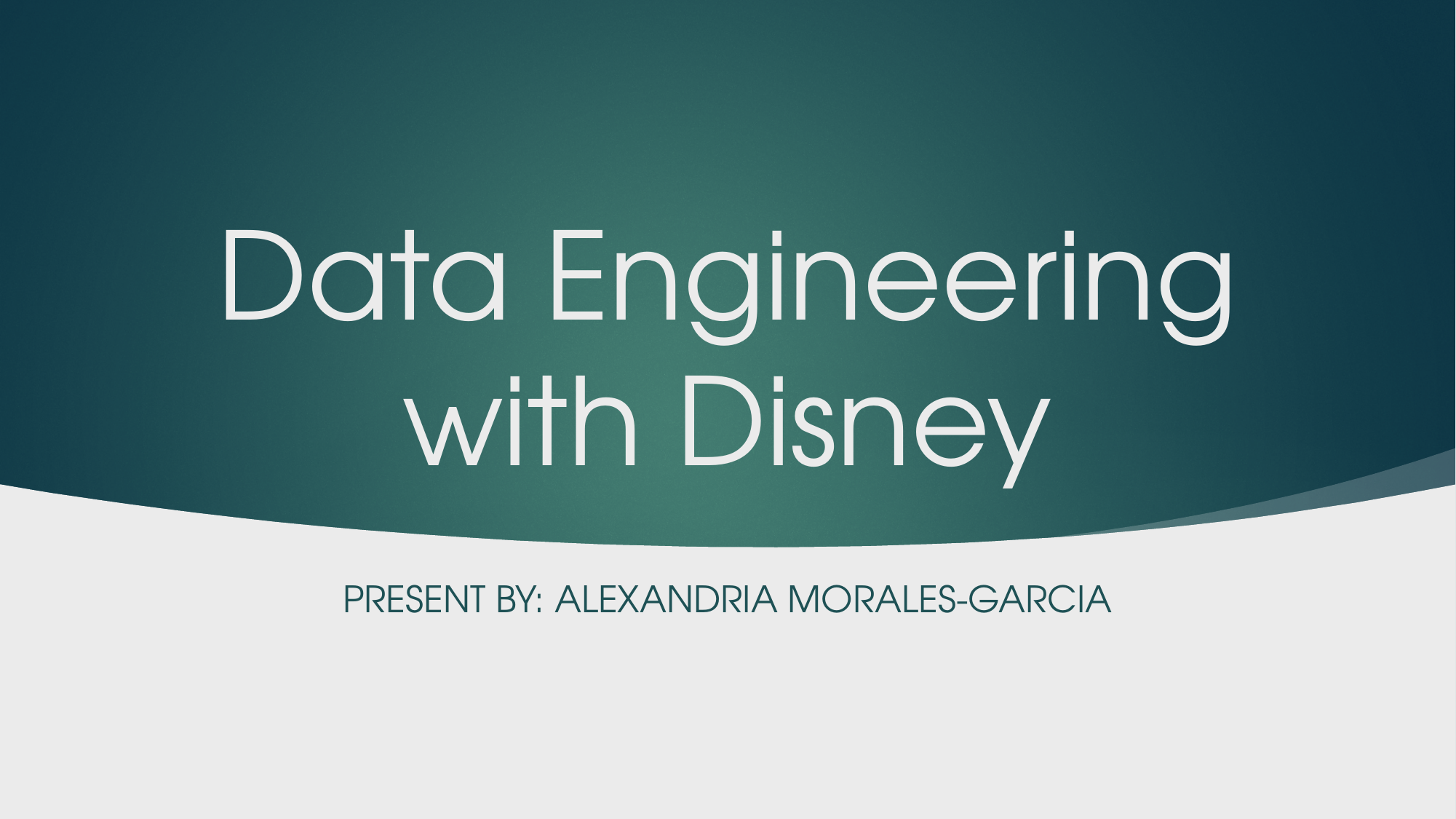

# Data Engineering with Disney

Present By: Alexandria Morales-Garcia